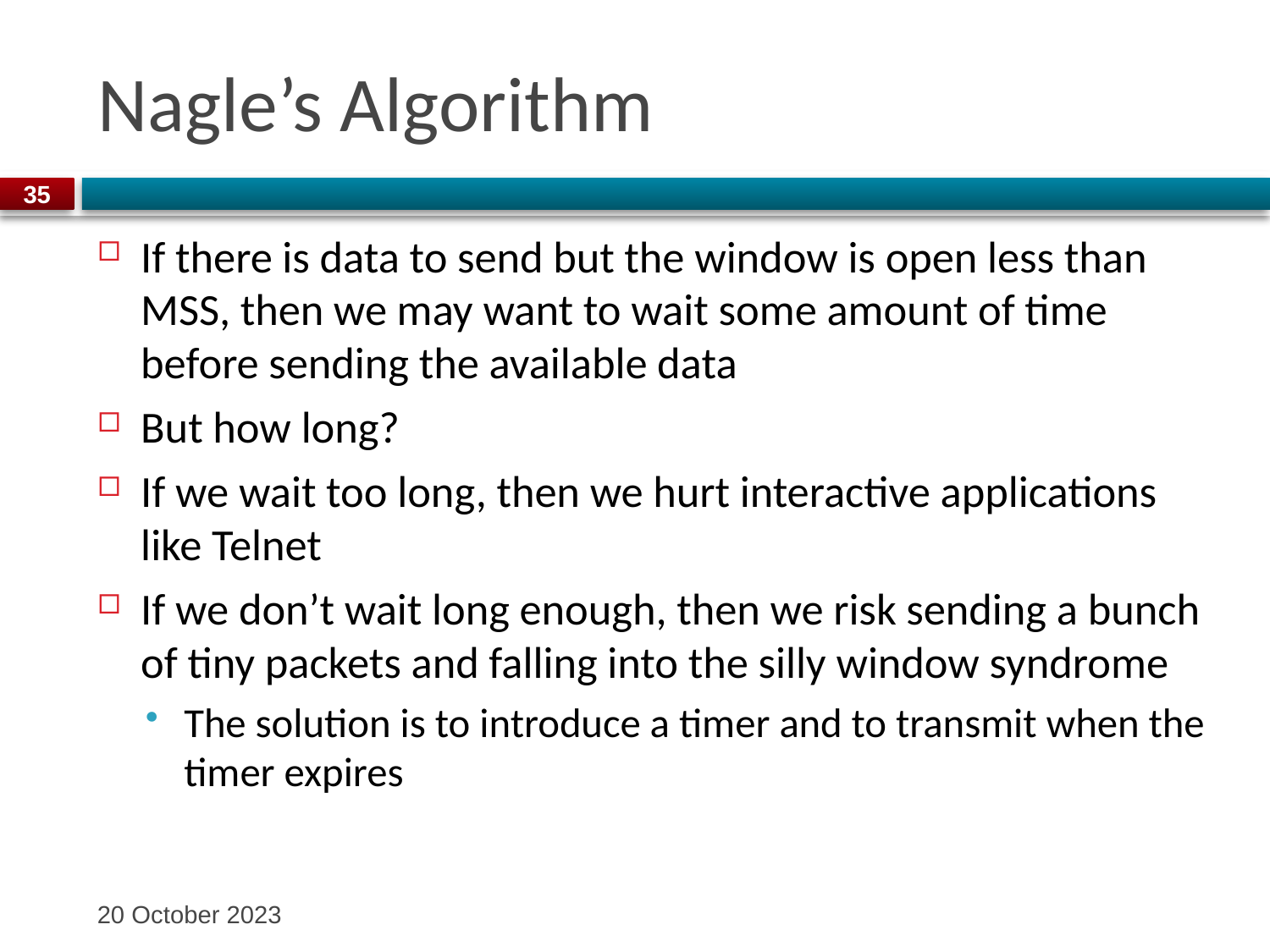

# Nagle’s Algorithm
35
If there is data to send but the window is open less than MSS, then we may want to wait some amount of time before sending the available data
But how long?
If we wait too long, then we hurt interactive applications like Telnet
If we don’t wait long enough, then we risk sending a bunch of tiny packets and falling into the silly window syndrome
The solution is to introduce a timer and to transmit when the timer expires

20 October 2023